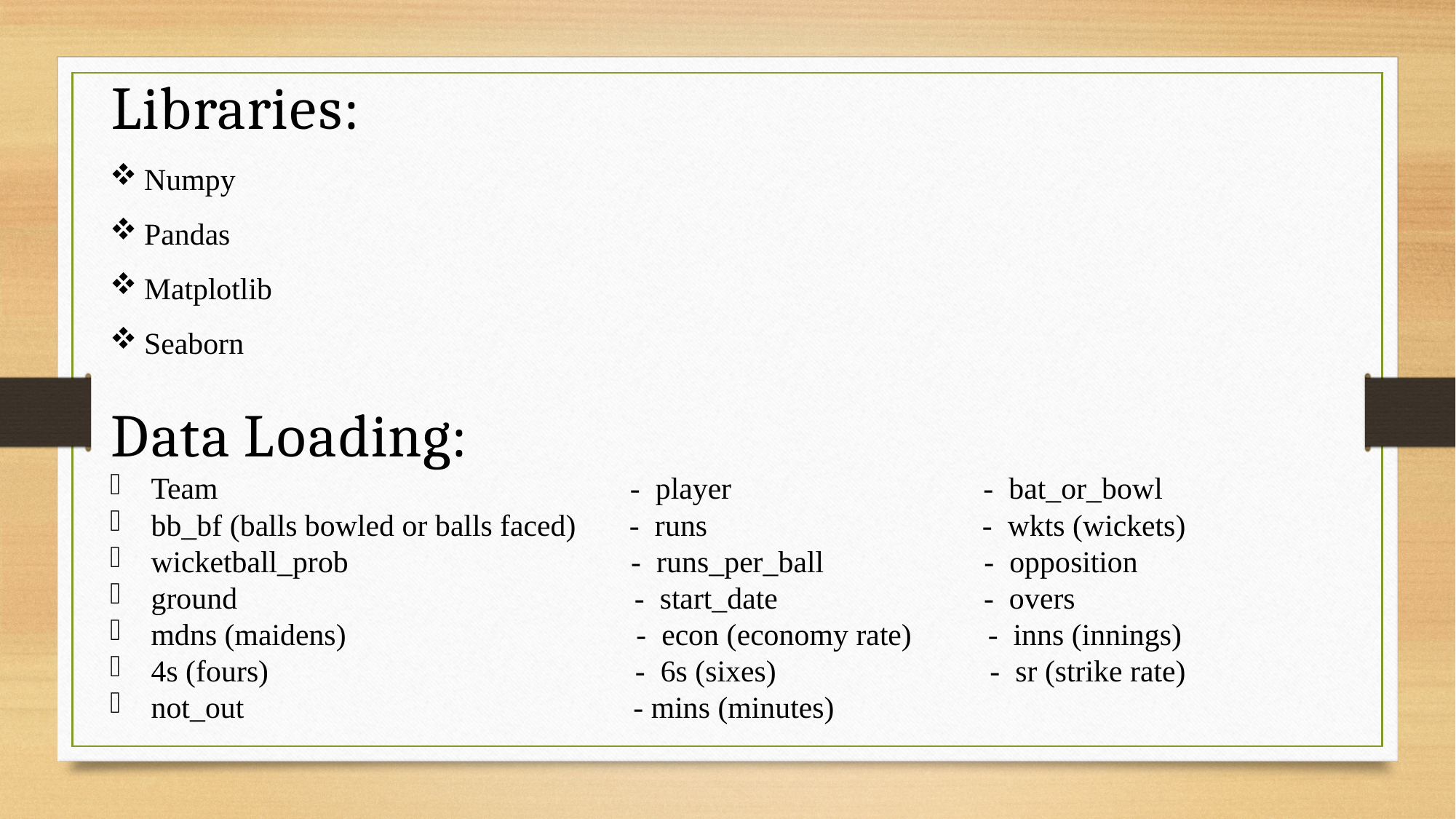

Libraries:
Numpy
Pandas
Matplotlib
Seaborn
Data Loading:
Team                                                      -  player                                 -  bat_or_bowl
bb_bf (balls bowled or balls faced)       -  runs                                    -  wkts (wickets)
wicketball_prob                                     -  runs_per_ball                     -  opposition
ground                                                    -  start_date                           -  overs
mdns (maidens)                                      -  econ (economy rate)          -  inns (innings)
4s (fours)                                                -  6s (sixes)                            -  sr (strike rate)
not_out                                                   - mins (minutes)